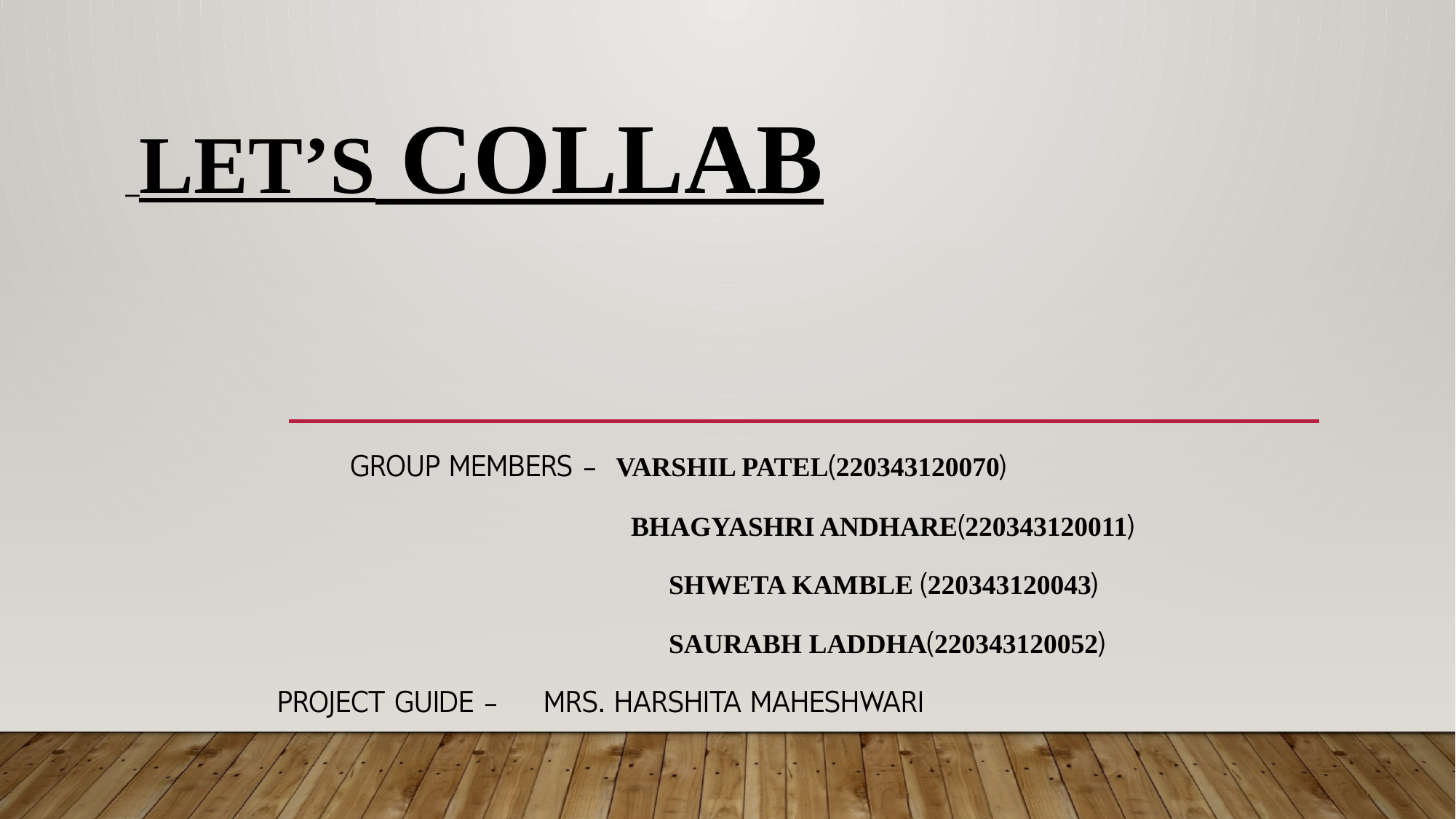

# _Let’s Collab
              Group Members –  Varshil Patel(220343120070)
                                                           Bhagyashri Andhare(220343120011)
                                                 Shweta Kamble (220343120043)
                                                 Saurabh Laddha(220343120052)
      Project Guide –     Mrs. Harshita Maheshwari